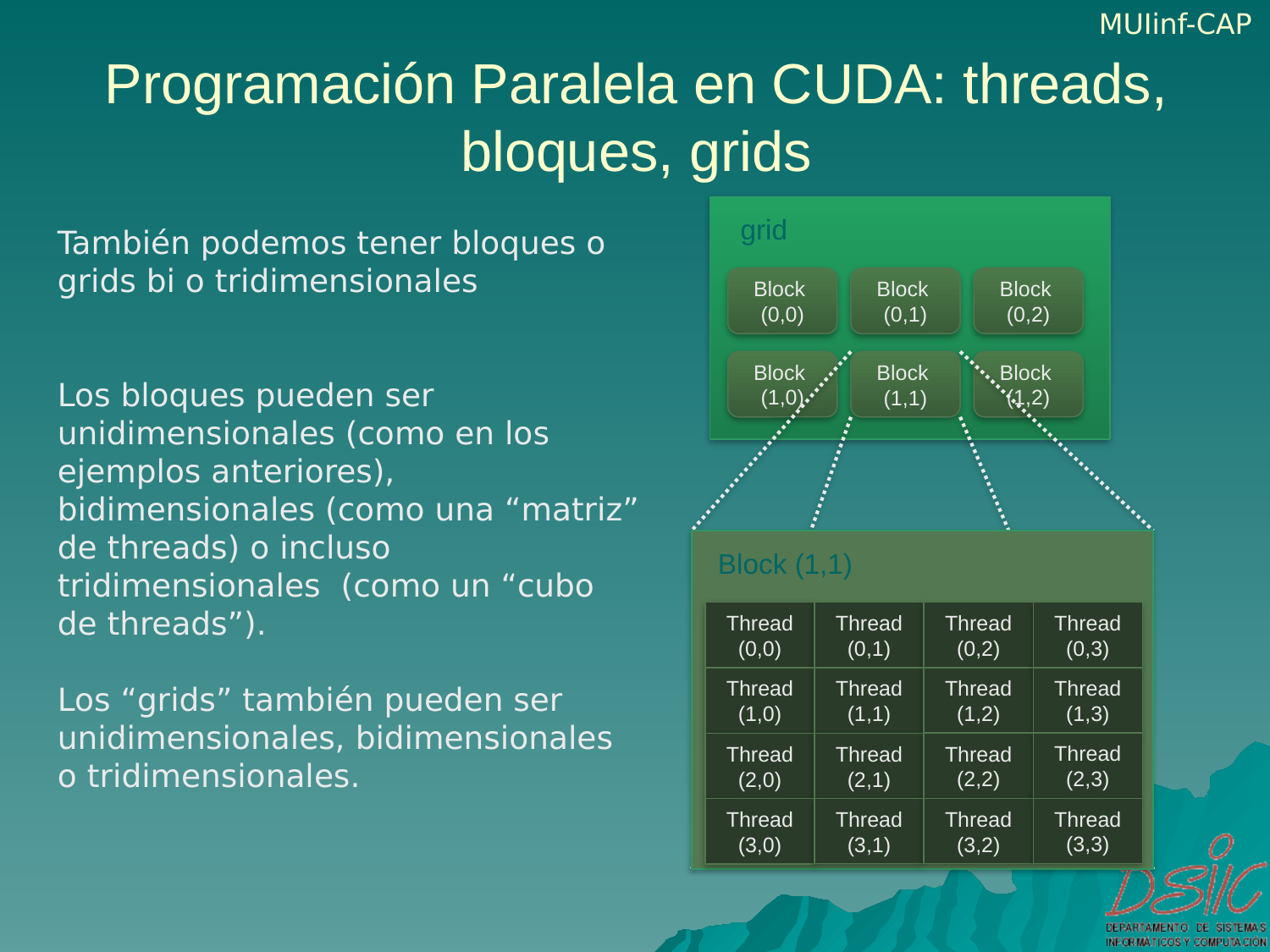

# Programación Paralela en CUDA: threads, bloques, grids

grid
Block
(0,0)
Block
(0,2)
Block
(0,1)
Block
(1,0)
Block
(1,2)
Block
(1,1)
También podemos tener bloques o grids bi o tridimensionales

Los bloques pueden ser unidimensionales (como en los ejemplos anteriores), bidimensionales (como una “matriz” de threads) o incluso tridimensionales  (como un “cubo de threads”).

Los “grids” también pueden ser unidimensionales, bidimensionales o tridimensionales.

Block (1,1)
Thread
(0,0)
Thread
(0,1)
Thread
(0,2)
Thread
(0,3)
Thread
(1,3)
Thread
(1,0)
Thread
(1,2)
Thread
(1,1)
Thread
(2,3)
Thread
(2,2)
Thread
(2,1)
Thread
(2,0)
Thread
(3,3)
Thread
(3,2)
Thread
(3,1)
Thread
(3,0)